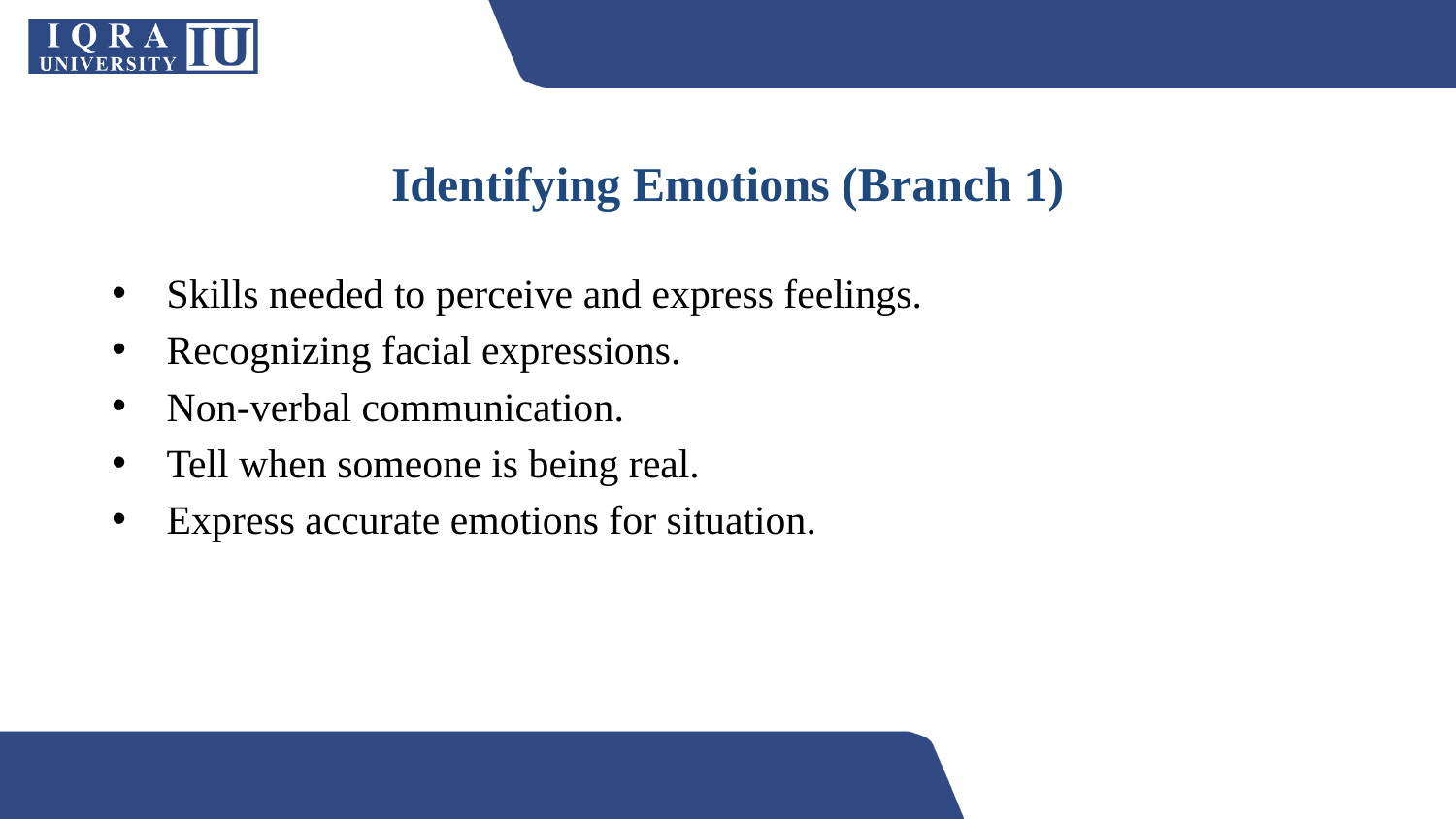

# Identifying Emotions (Branch 1)
Skills needed to perceive and express feelings.
Recognizing facial expressions.
Non-verbal communication.
Tell when someone is being real.
Express accurate emotions for situation.